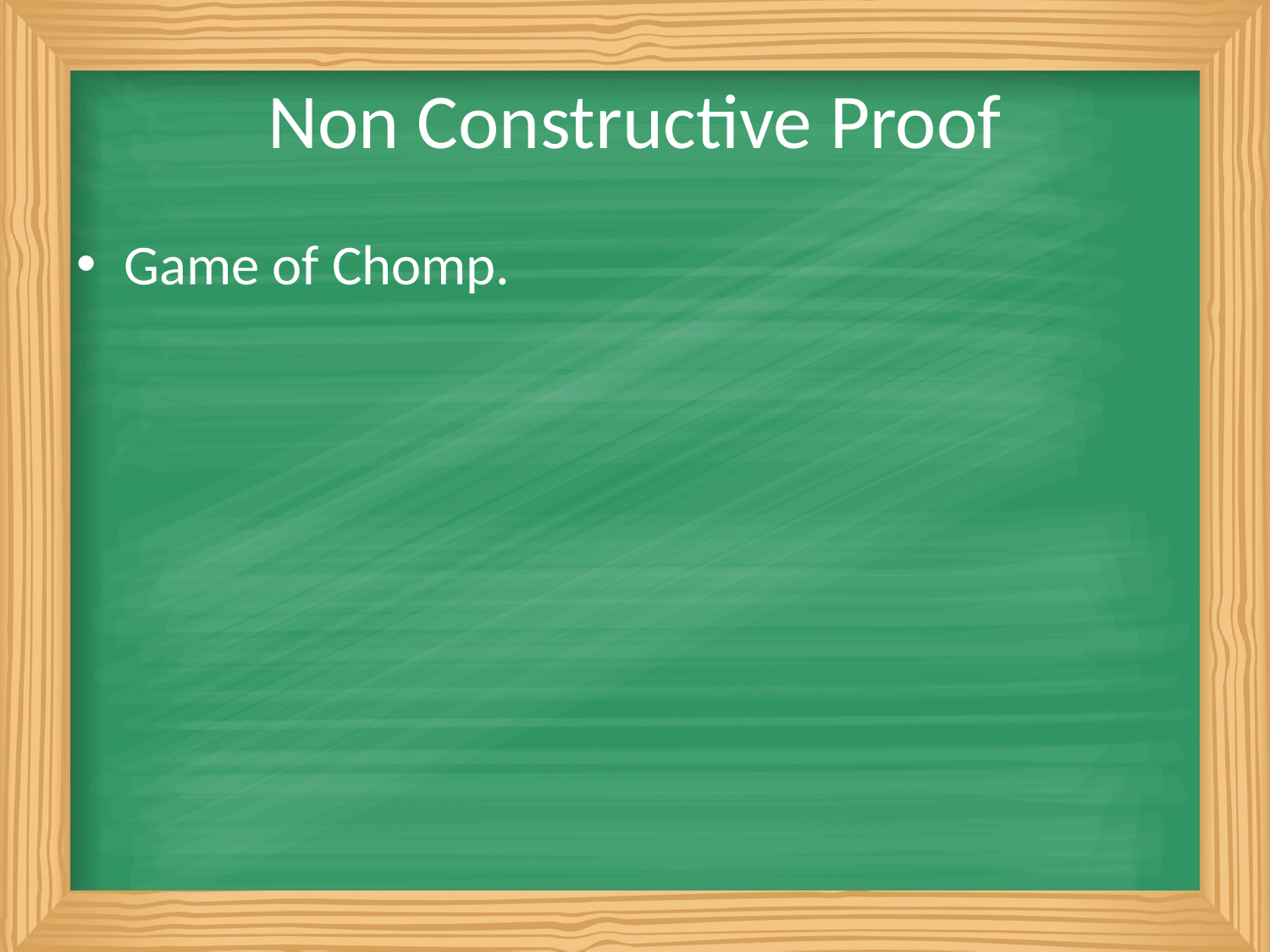

# Non Constructive Proof
Game of Chomp.